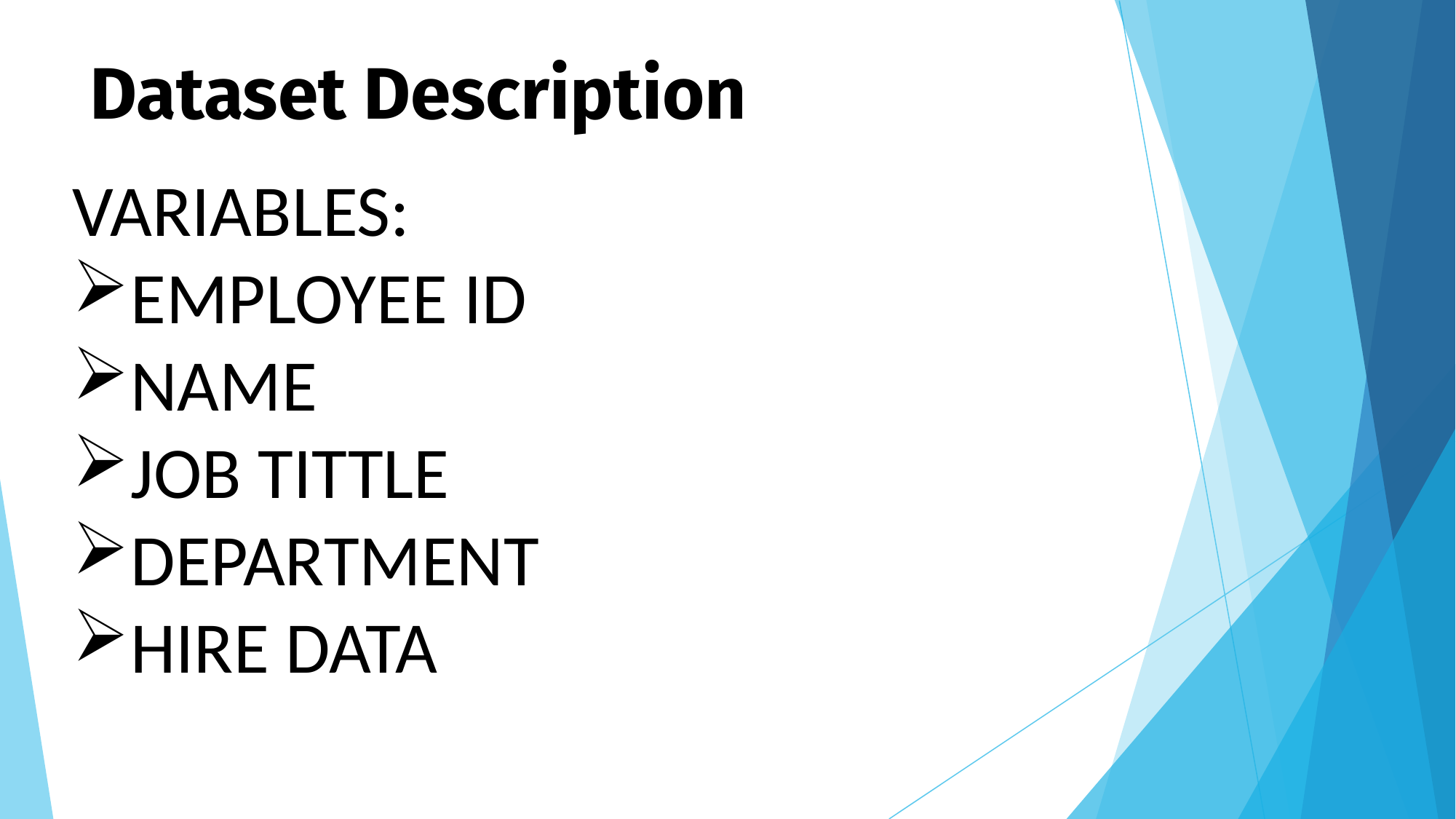

# Dataset Description
VARIABLES:
EMPLOYEE ID
NAME
JOB TITTLE
DEPARTMENT
HIRE DATA